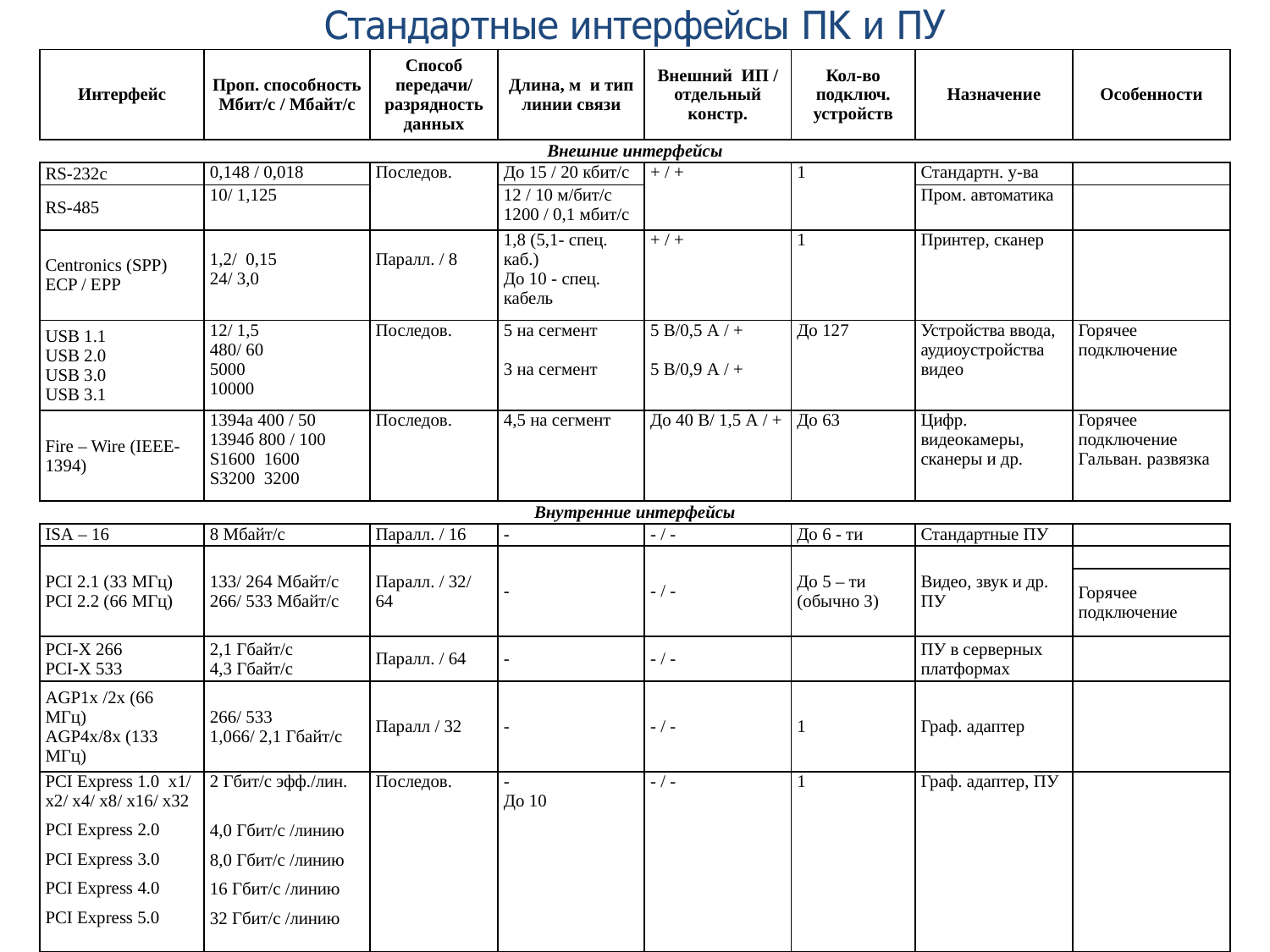

Стандартные интерфейсы ПК и ПУ
| Интерфейс | Проп. способность Мбит/с / Мбайт/с | Способ передачи/ разрядность данных | Длина, м и тип линии связи | Внешний ИП / отдельный констр. | Кол-во подключ. устройств | Назначение | Особенности |
| --- | --- | --- | --- | --- | --- | --- | --- |
| Внешние интерфейсы |  |  |  |  |  |  |  |
| RS-232c | 0,148 / 0,018 | Последов. | До 15 / 20 кбит/с | + / + | 1 | Стандартн. у-ва |  |
| RS-485 | 10/ 1,125 |  | 12 / 10 м/бит/с 1200 / 0,1 мбит/с |  |  | Пром. автоматика |  |
| Centronics (SPP) ECP / EPP | 1,2/ 0,15 24/ 3,0 | Паралл. / 8 | 1,8 (5,1- спец. каб.) До 10 - спец. кабель | + / + | 1 | Принтер, сканер |  |
| USB 1.1 USB 2.0 USB 3.0 USB 3.1 | 12/ 1,5 480/ 60 5000 10000 | Последов. | 5 на сегмент 3 на сегмент | 5 В/0,5 А / + 5 В/0,9 А / + | До 127 | Устройства ввода, аудиоустройства видео | Горячее подключение |
| Fire – Wire (IEEE-1394) | 1394a 400 / 50 1394б 800 / 100 S1600 1600 S3200 3200 | Последов. | 4,5 на сегмент | До 40 В/ 1,5 А / + | До 63 | Цифр. видеокамеры, сканеры и др. | Горячее подключение Гальван. развязка |
| Внутренние интерфейсы |  |  |  |  |  |  |  |
| ISA – 16 | 8 Мбайт/с | Паралл. / 16 | - | - / - | До 6 - ти | Стандартные ПУ |  |
| PCI 2.1 (33 МГц) PCI 2.2 (66 МГц) | 133/ 264 Мбайт/с 266/ 533 Мбайт/с | Паралл. / 32/ 64 | - | - / - | До 5 – ти (обычно 3) | Видео, звук и др. ПУ |  |
|  |  |  |  |  |  |  | Горячее подключение |
| PCI-X 266 PCI-X 533 | 2,1 Гбайт/с 4,3 Гбайт/с | Паралл. / 64 | - | - / - |  | ПУ в серверных платформах |  |
| AGP1x /2x (66 МГц) AGP4x/8x (133 МГц) | 266/ 533 1,066/ 2,1 Гбайт/с | Паралл / 32 | - | - / - | 1 | Граф. адаптер |  |
| PCI Express 1.0 x1/ x2/ x4/ x8/ x16/ x32 PCI Express 2.0 PCI Express 3.0 PCI Express 4.0 PCI Express 5.0 | 2 Гбит/с эфф./лин. 4,0 Гбит/с /линию 8,0 Гбит/с /линию 16 Гбит/с /линию 32 Гбит/с /линию | Последов. | - До 10 | - / - | 1 | Граф. адаптер, ПУ |  |